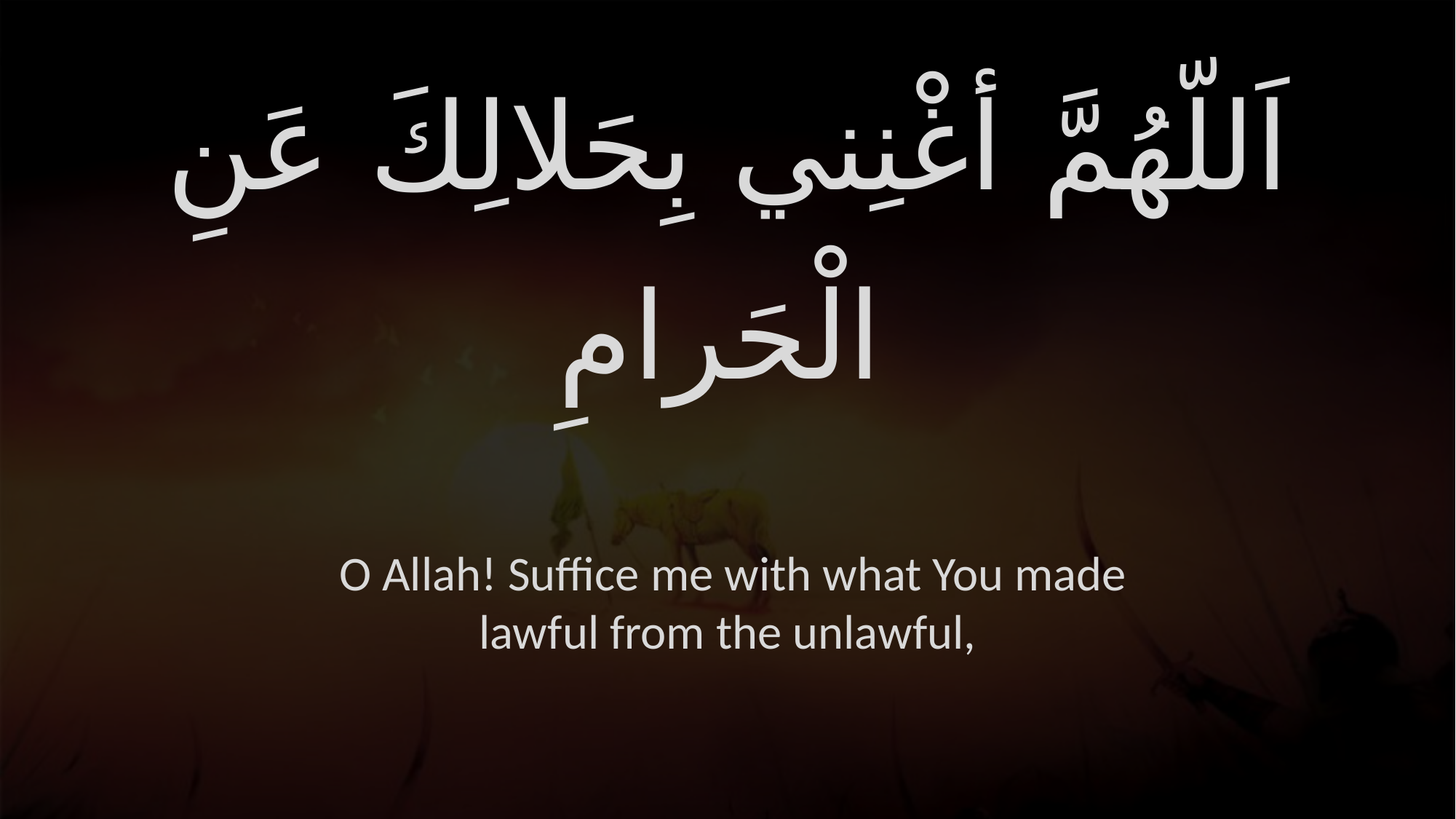

# اَللّهُمَّ أغْنِني بِحَلالِكَ عَنِ الْحَرامِ
 O Allah! Suffice me with what You made lawful from the unlawful,